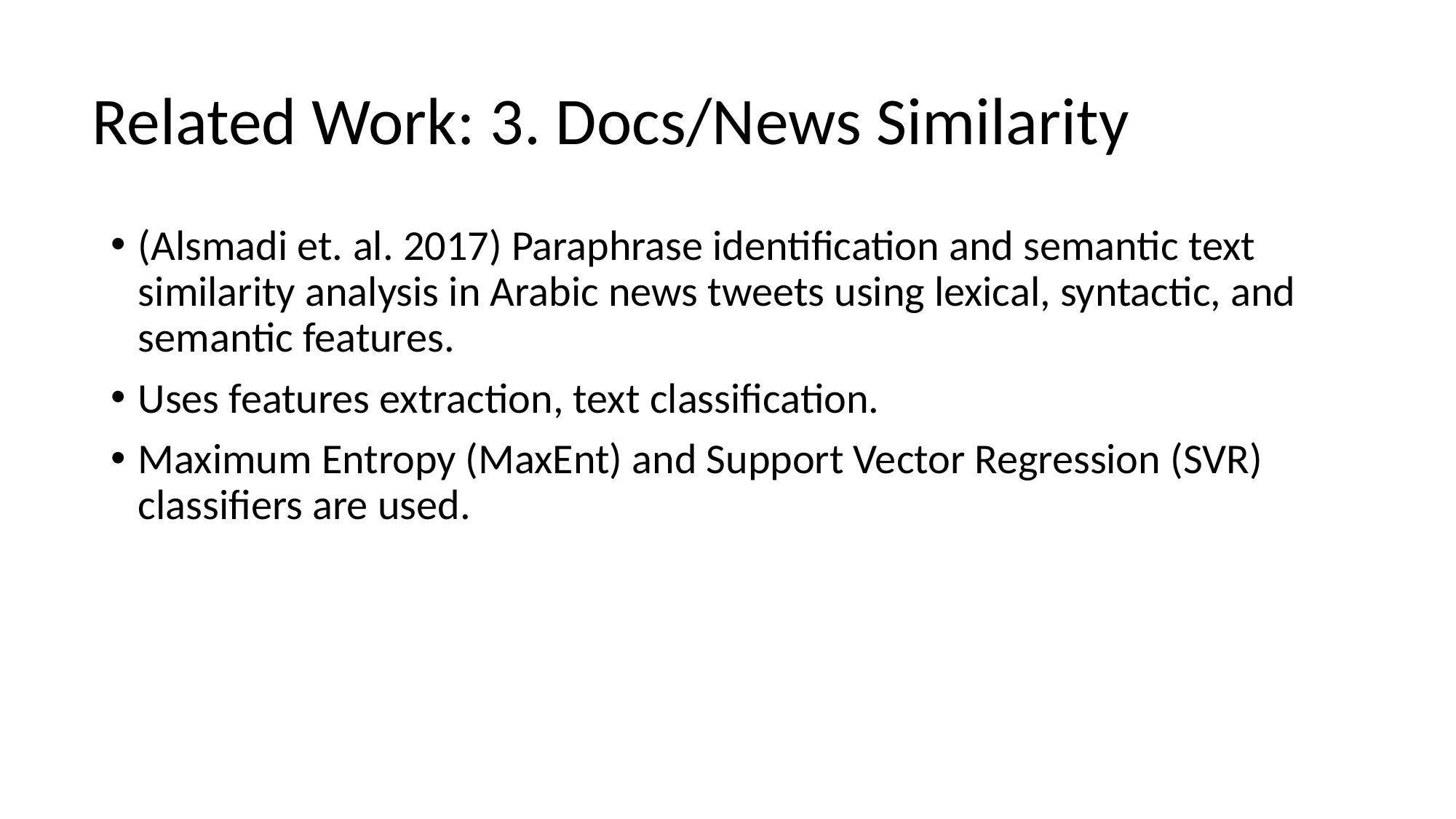

# Related Work: 3. Docs/News Similarity
(Alsmadi et. al. 2017) Paraphrase identification and semantic text similarity analysis in Arabic news tweets using lexical, syntactic, and semantic features.
Uses features extraction, text classification.
Maximum Entropy (MaxEnt) and Support Vector Regression (SVR) classifiers are used.